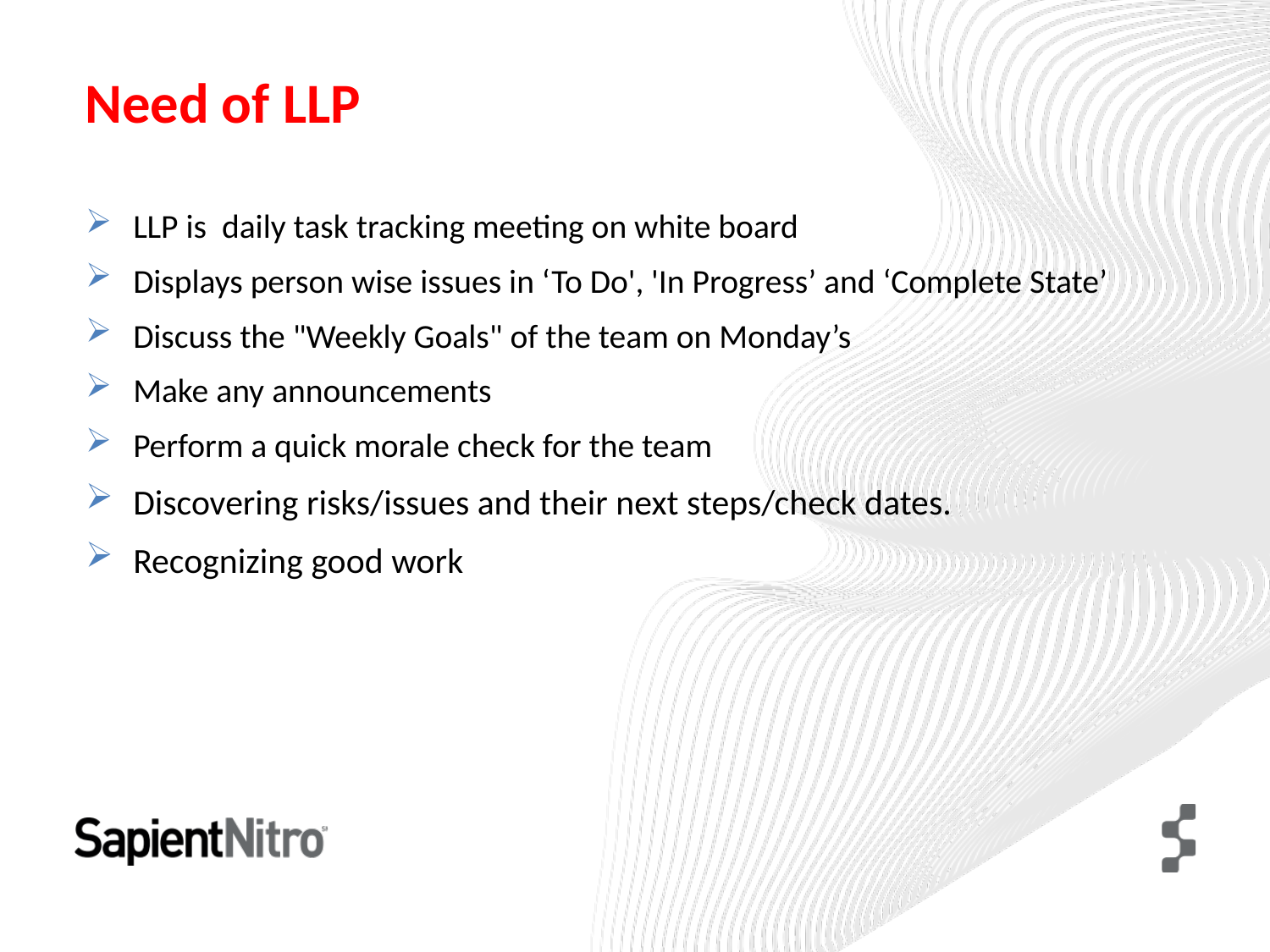

# Need of LLP
LLP is  daily task tracking meeting on white board
Displays person wise issues in ‘To Do', 'In Progress’ and ‘Complete State’
Discuss the "Weekly Goals" of the team on Monday’s
Make any announcements
Perform a quick morale check for the team
Discovering risks/issues and their next steps/check dates.
Recognizing good work